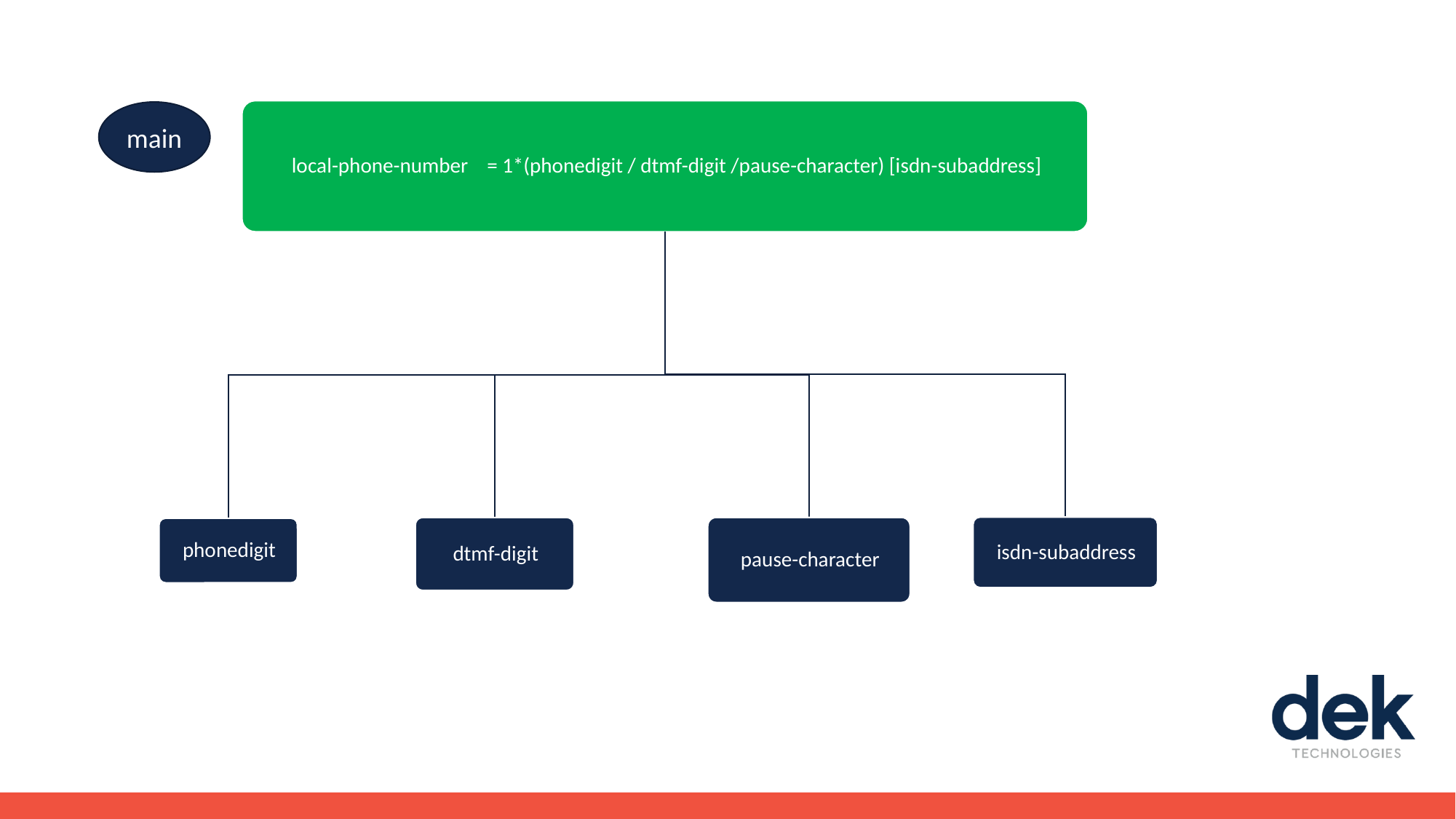

local-phone-number    = 1*(phonedigit / dtmf-digit /pause-character) [isdn-subaddress]
phonedigit
dtmf-digit
pause-character
isdn-subaddress
main